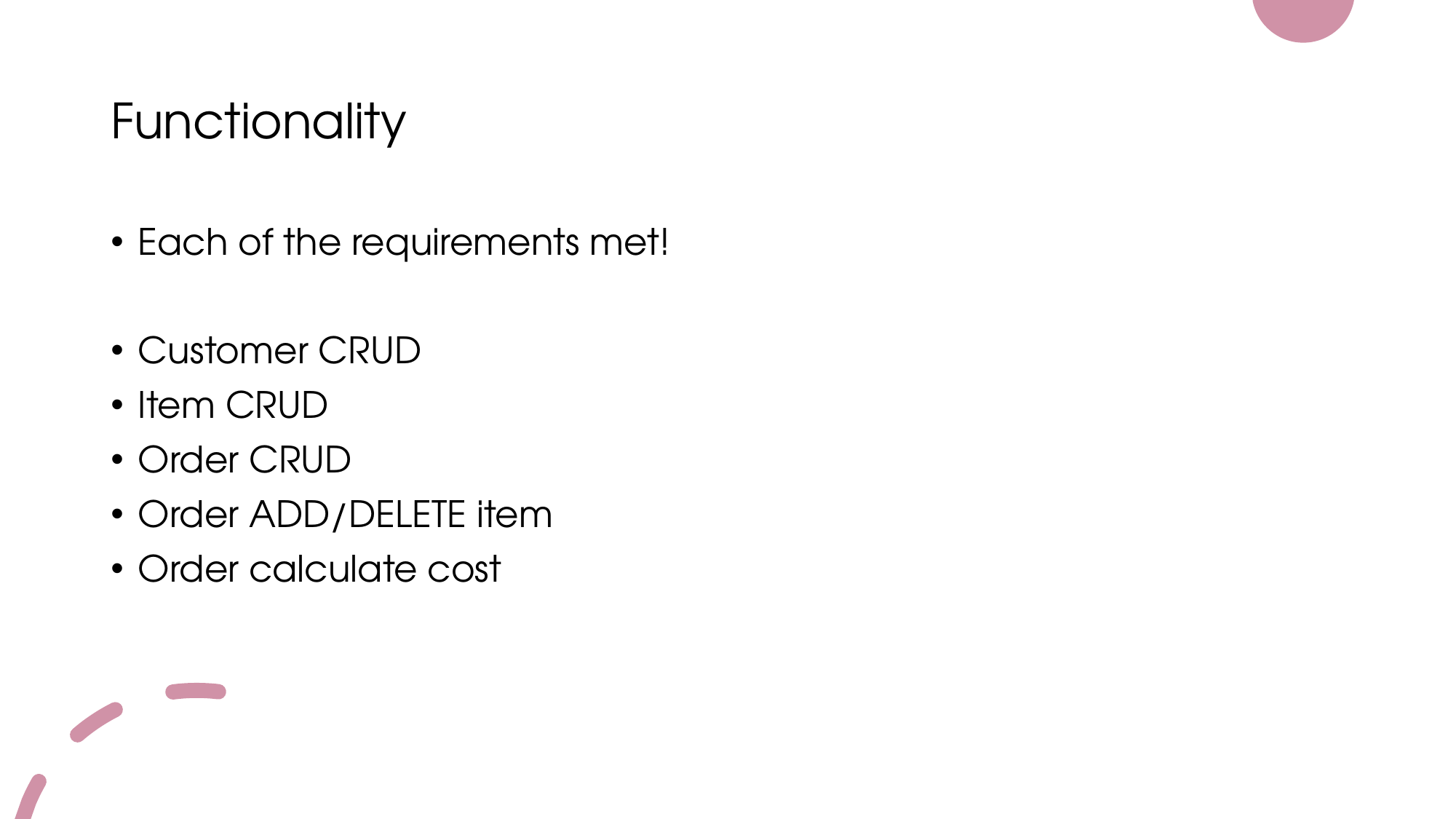

# Functionality
Each of the requirements met!

Customer CRUD
Item CRUD
Order CRUD
Order ADD/DELETE item
Order calculate cost